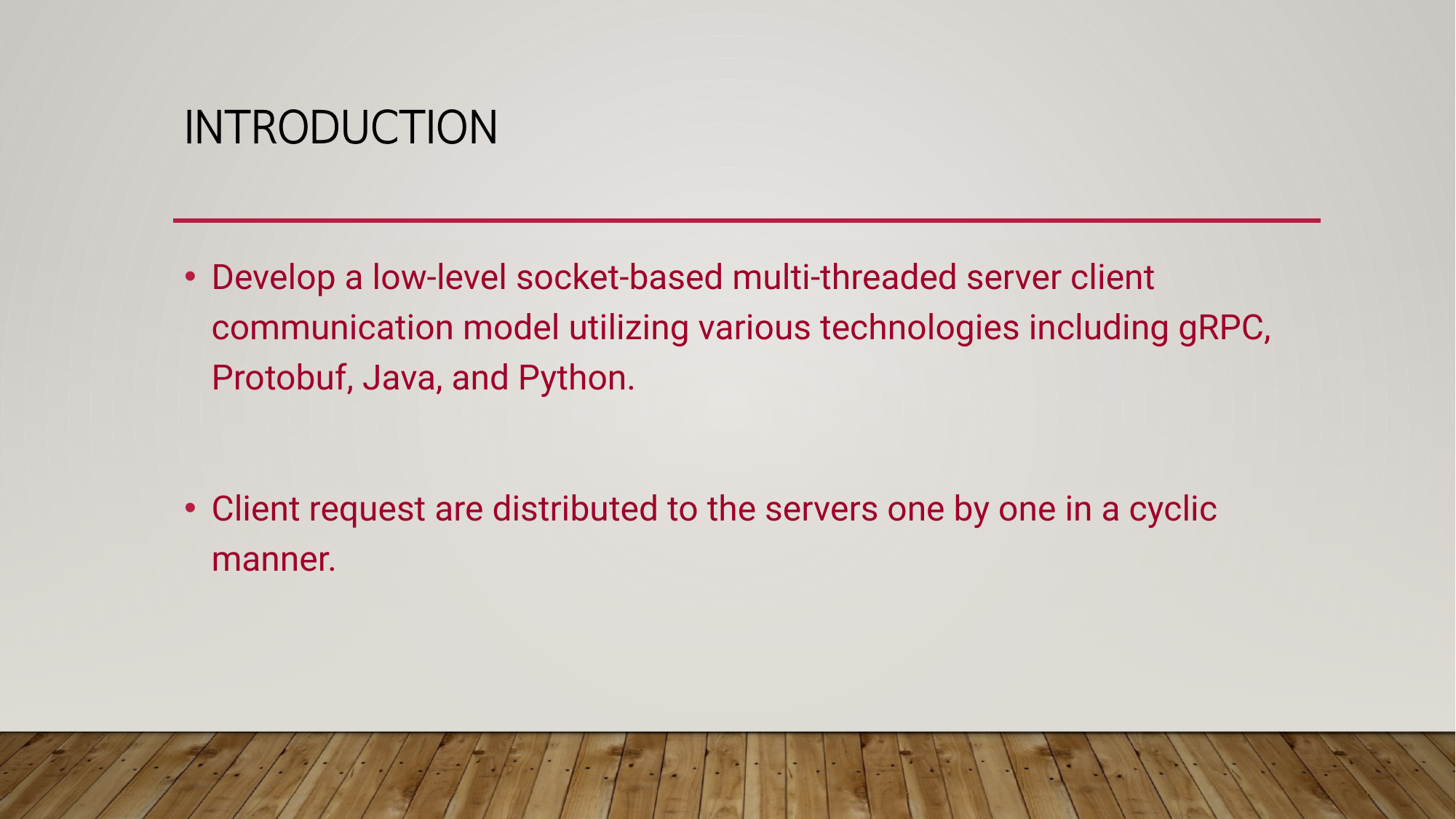

# Introduction
Develop a low-level socket-based multi-threaded server client communication model utilizing various technologies including gRPC, Protobuf, Java, and Python.

Client request are distributed to the servers one by one in a cyclic manner.